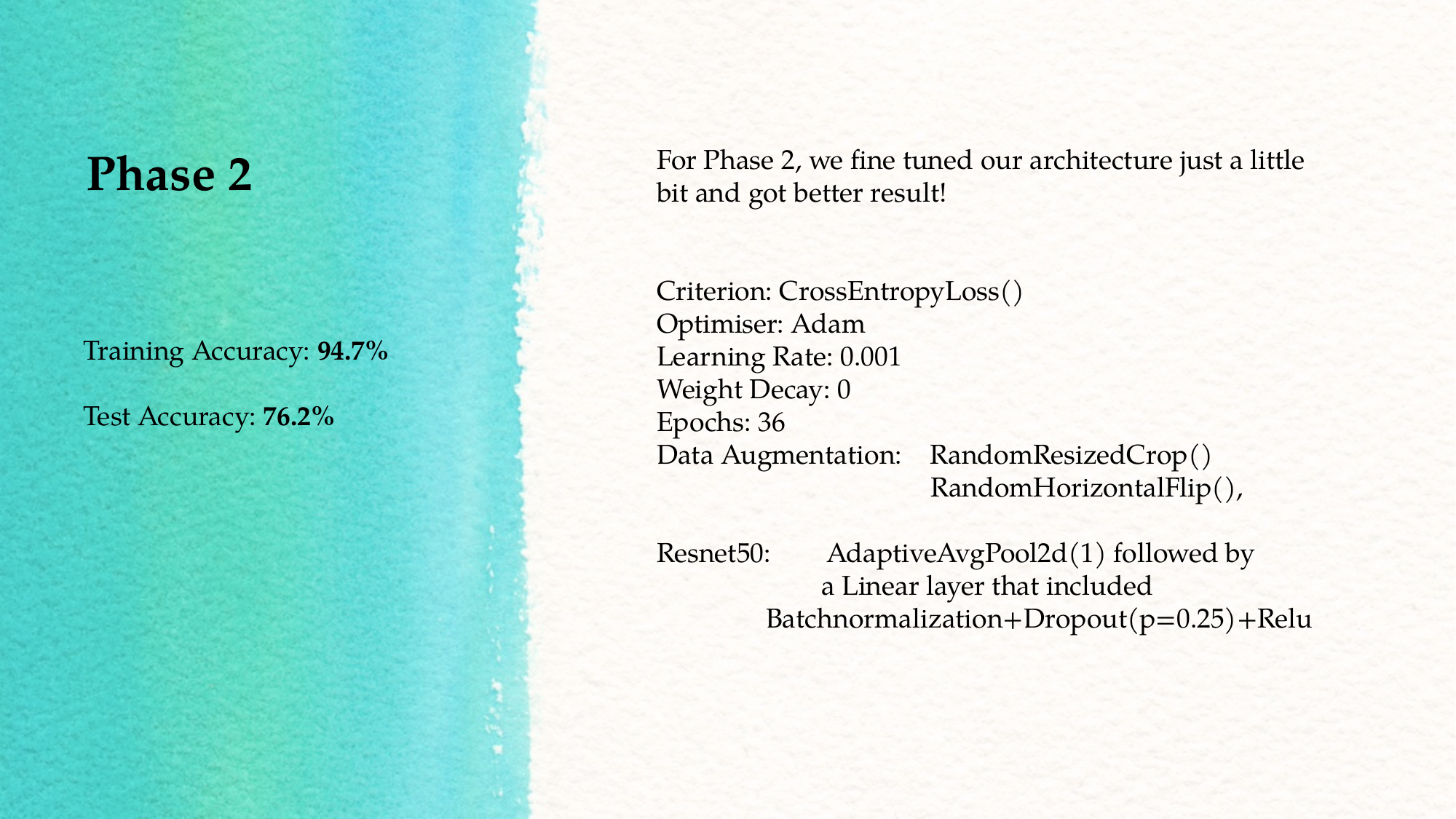

Phase 2
For Phase 2, we fine tuned our architecture just a little bit and got better result!

Criterion: CrossEntropyLoss()
Optimiser: Adam
Learning Rate: 0.001
Weight Decay: 0
Epochs: 36
Data Augmentation:    RandomResizedCrop()  			        RandomHorizontalFlip(),

Resnet50:        AdaptiveAvgPool2d(1) followed by 		        a Linear layer that included
	Batchnormalization+Dropout(p=0.25)+Relu

Training Accuracy: 94.7%

Test Accuracy: 76.2%